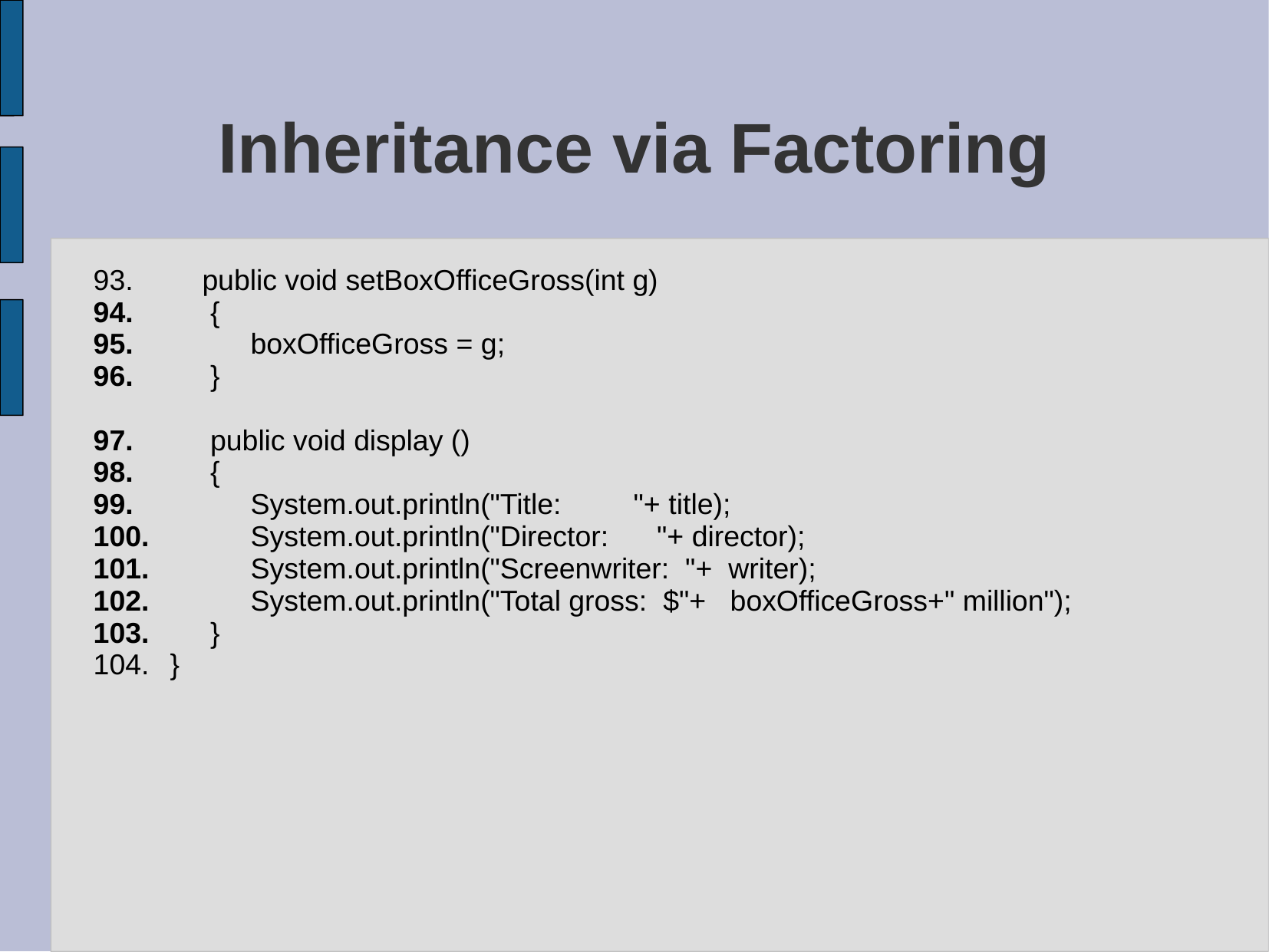

# Inheritance via Factoring
    public void setBoxOfficeGross(int g)
     {
          boxOfficeGross = g;
     }
     public void display ()
     {
          System.out.println("Title:         "+ title);
          System.out.println("Director:      "+ director);
          System.out.println("Screenwriter:  "+  writer);
          System.out.println("Total gross:  $"+   boxOfficeGross+" million");
     }
}